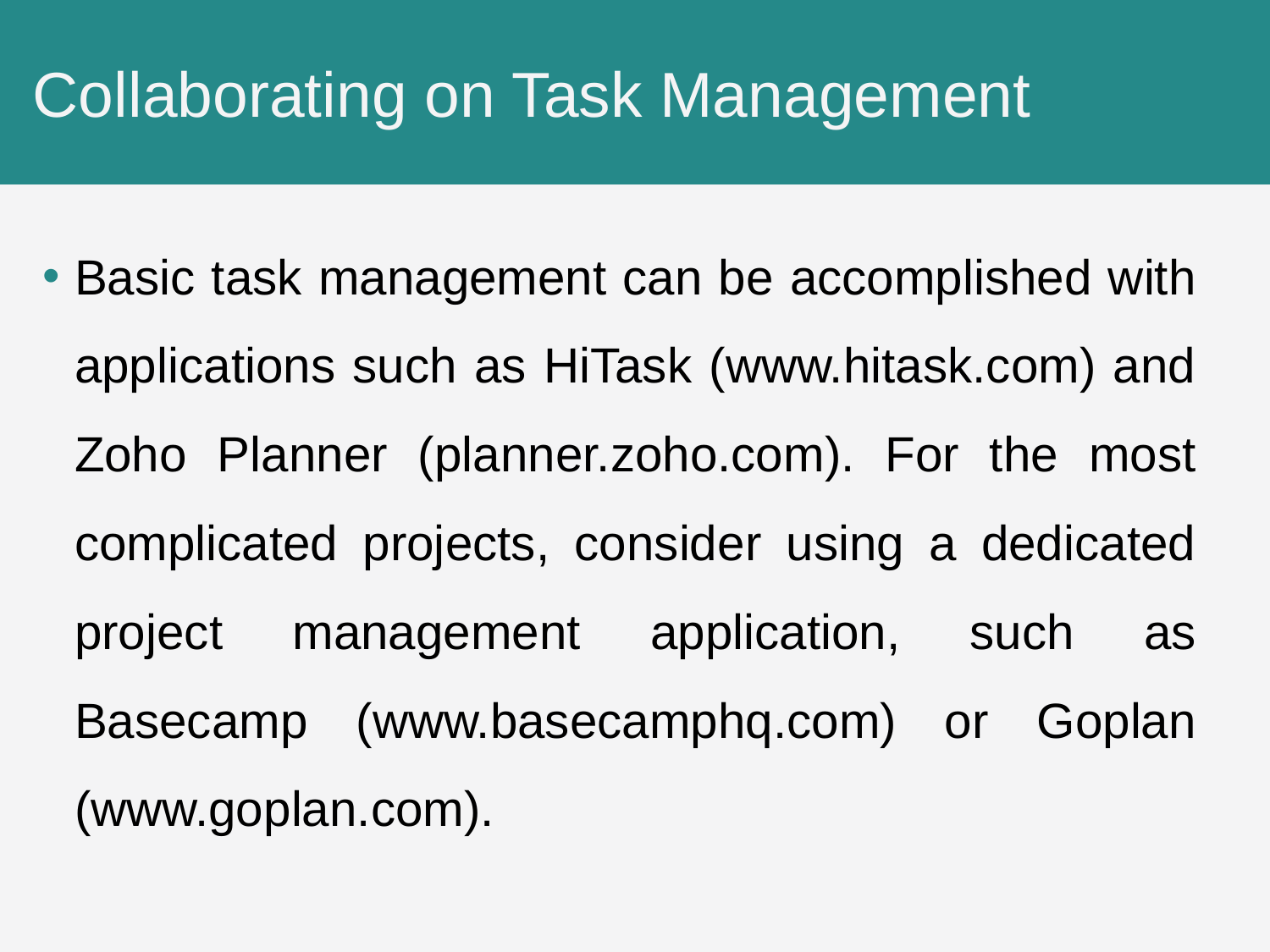

# Collaborating on Task Management
Basic task management can be accomplished with applications such as HiTask (www.hitask.com) and Zoho Planner (planner.zoho.com). For the most complicated projects, consider using a dedicated project management application, such as Basecamp (www.basecamphq.com) or Goplan (www.goplan.com).